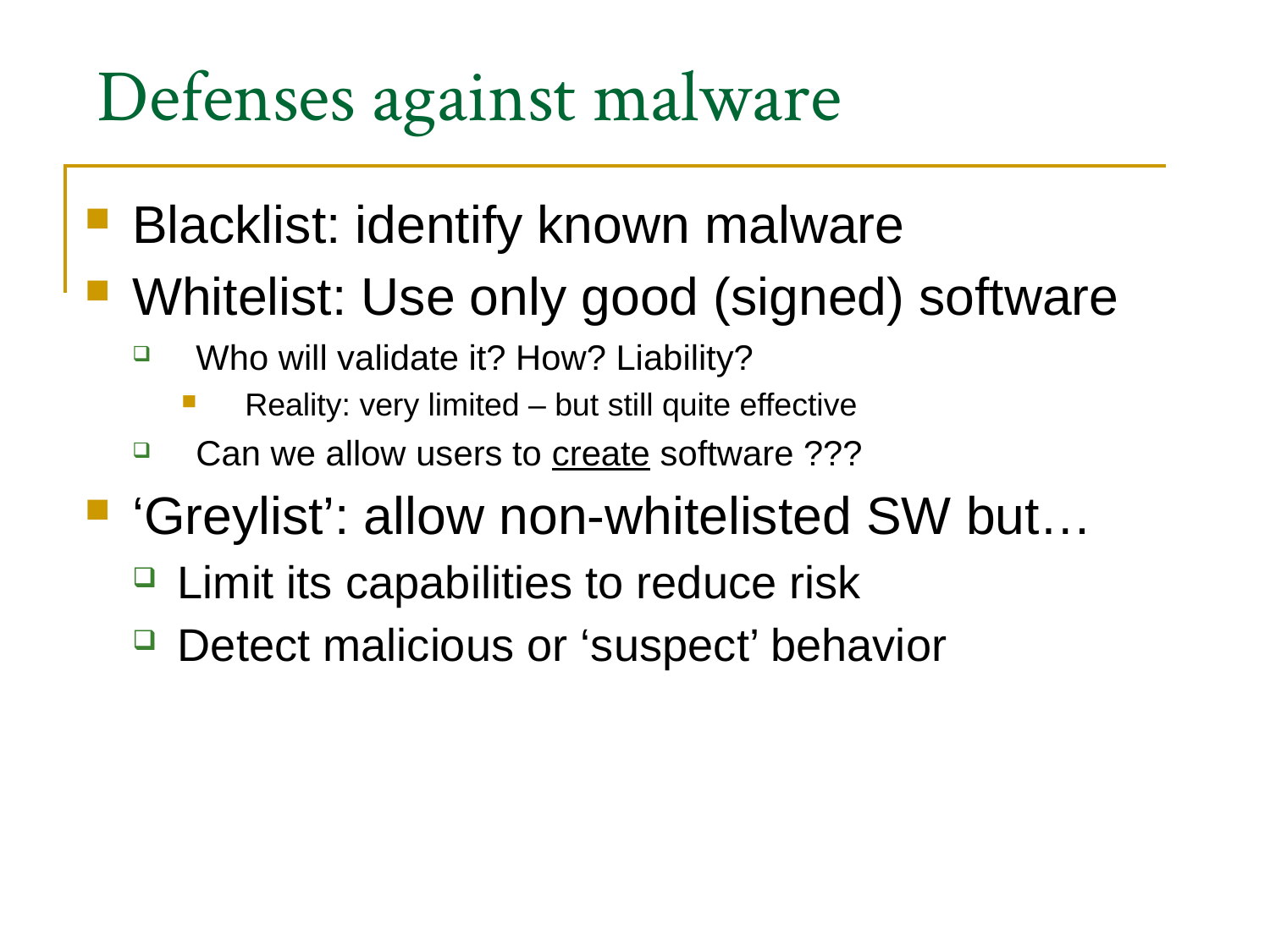

# Defenses against malware
Blacklist: identify known malware
Whitelist: Use only good (signed) software
Who will validate it? How? Liability?
Reality: very limited – but still quite effective
Can we allow users to create software ???
‘Greylist’: allow non-whitelisted SW but…
Limit its capabilities to reduce risk
Detect malicious or ‘suspect’ behavior